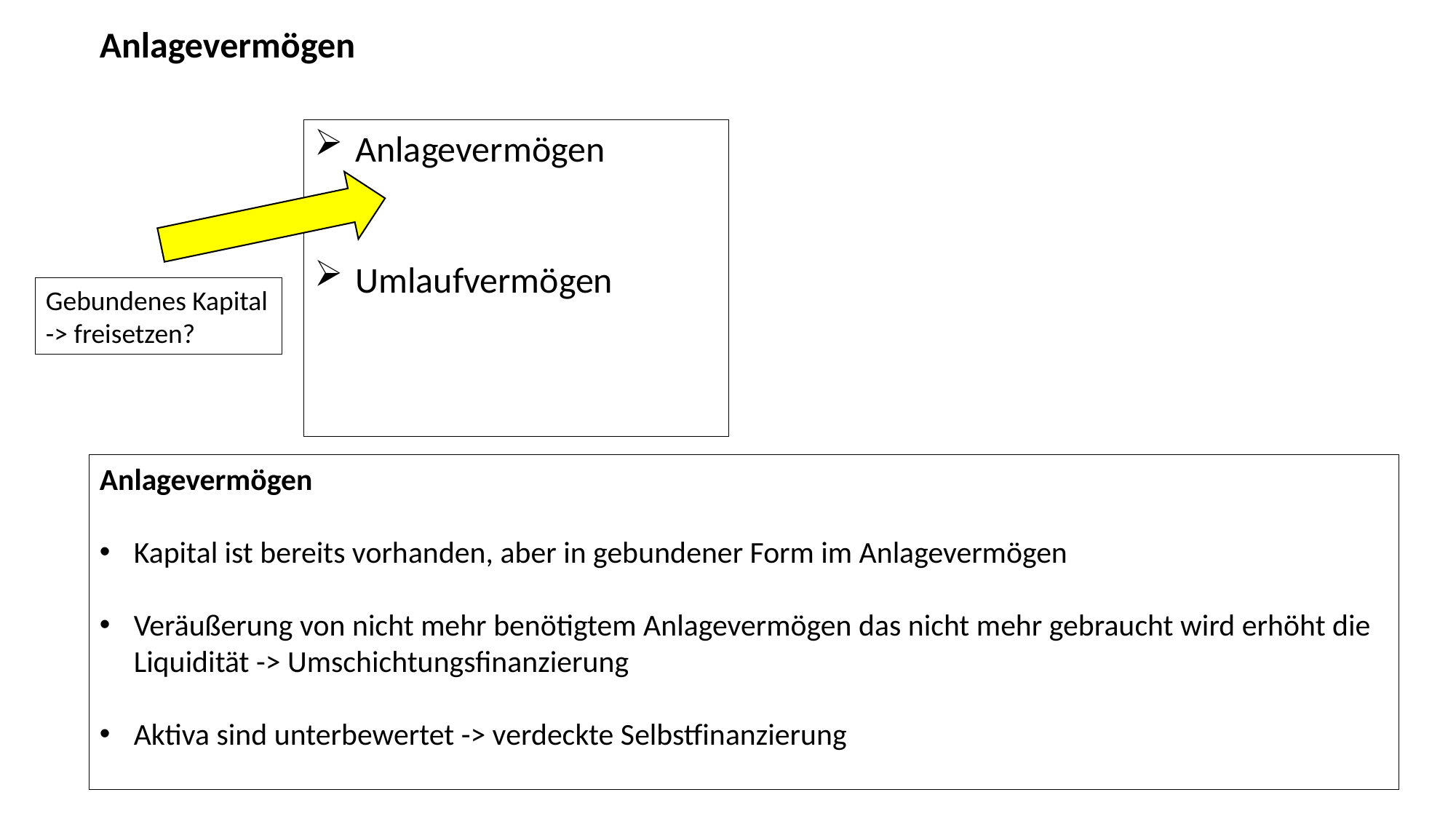

Anlagevermögen
Anlagevermögen

Umlaufvermögen

Gebundenes Kapital
-> freisetzen?
Anlagevermögen

Kapital ist bereits vorhanden, aber in gebundener Form im Anlagevermögen

Veräußerung von nicht mehr benötigtem Anlagevermögen das nicht mehr gebraucht wird erhöht die Liquidität -> Umschichtungsfinanzierung

Aktiva sind unterbewertet -> verdeckte Selbstfinanzierung